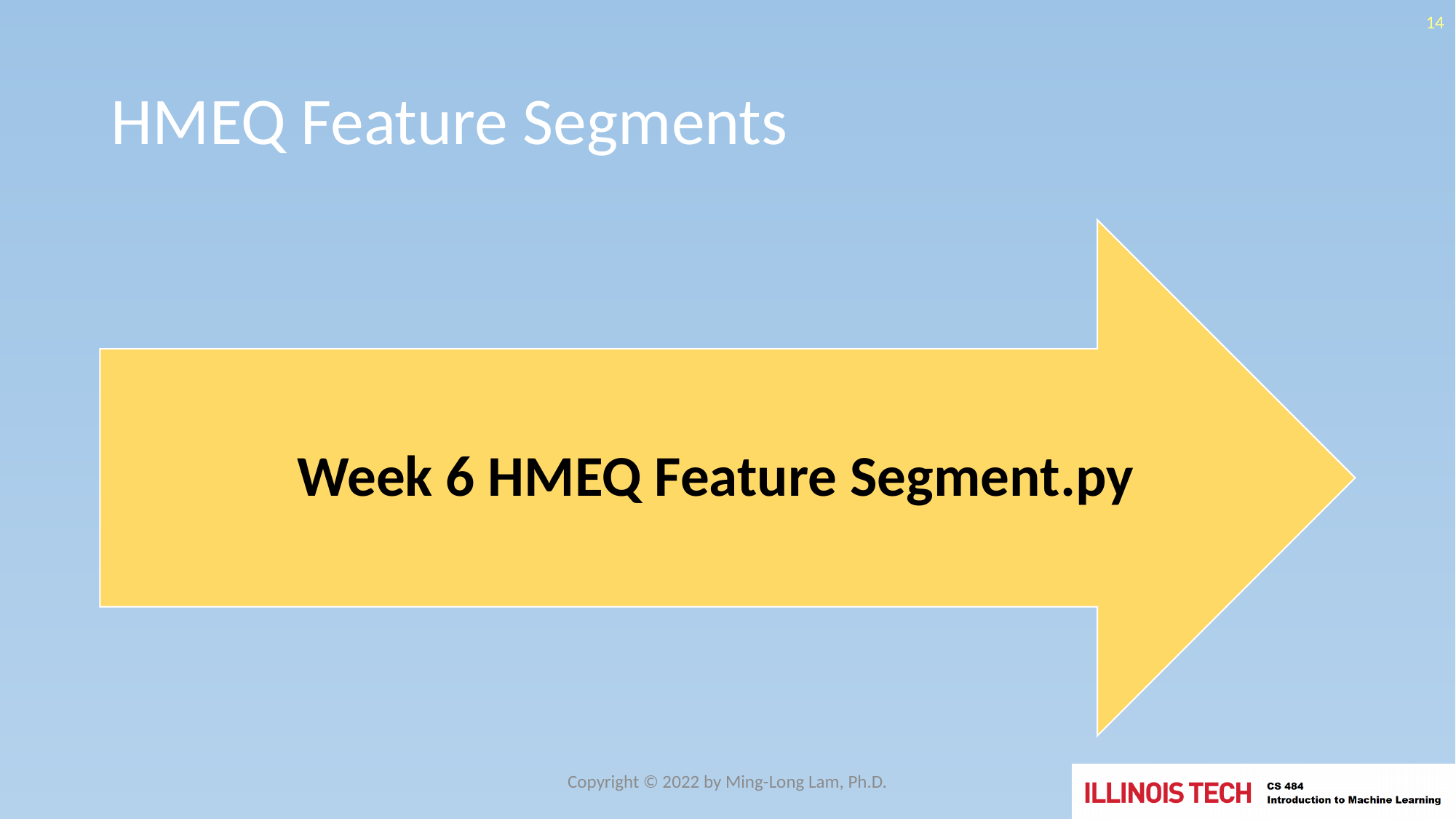

14
# HMEQ Feature Segments
Week 6 HMEQ Feature Segment.py
Copyright © 2022 by Ming-Long Lam, Ph.D.